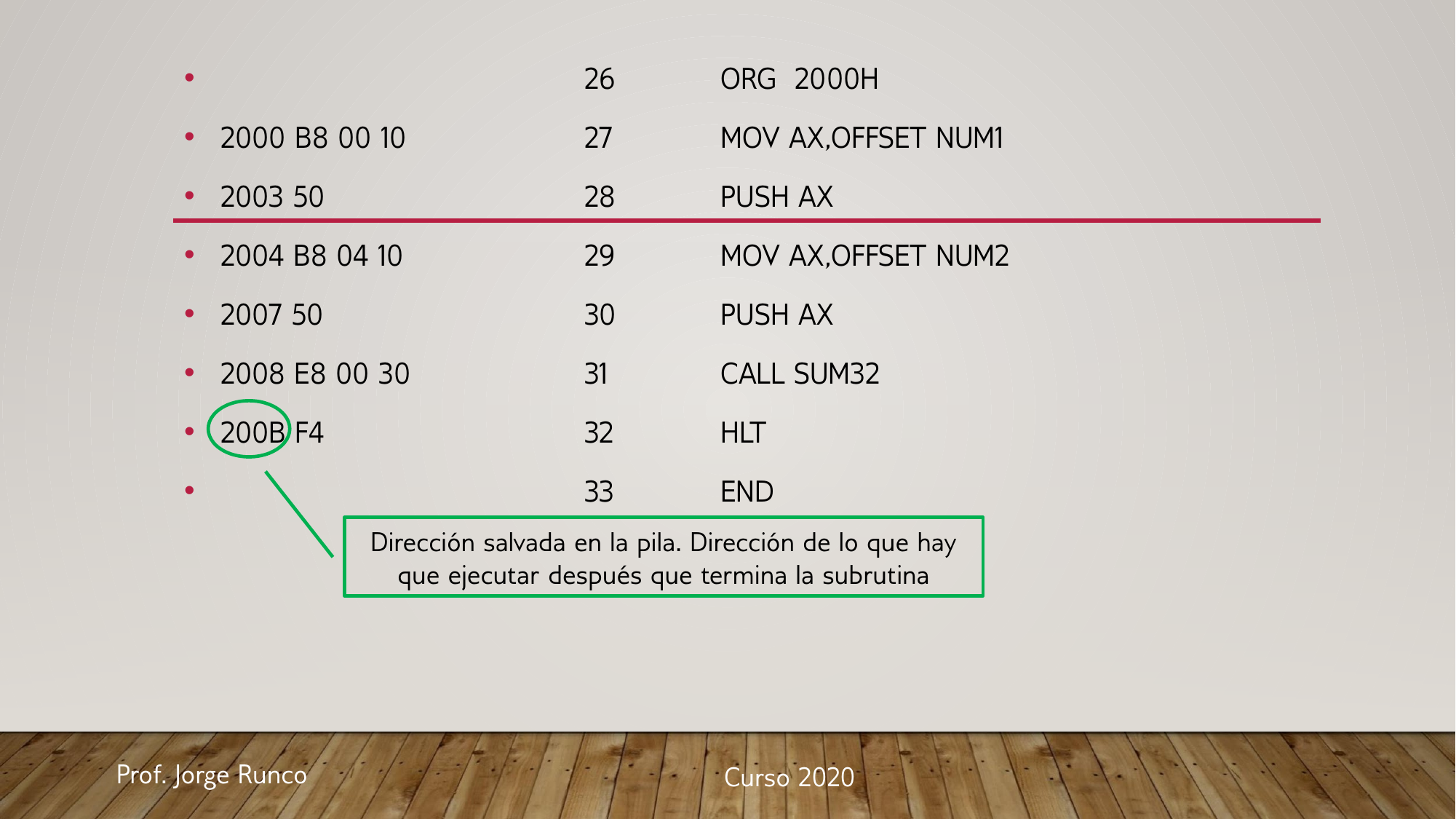

26	        ORG  2000H
 2000 B8 00 10		     27	        MOV AX,OFFSET NUM1
 2003 50		     28	        PUSH AX
 2004 B8 04 10		     29	        MOV AX,OFFSET NUM2
 2007 50		     30	        PUSH AX
 2008 E8 00 30		     31	        CALL SUM32
 200B F4		     32	        HLT
			     33	        END

Dirección salvada en la pila. Dirección de lo que hay que ejecutar después que termina la subrutina